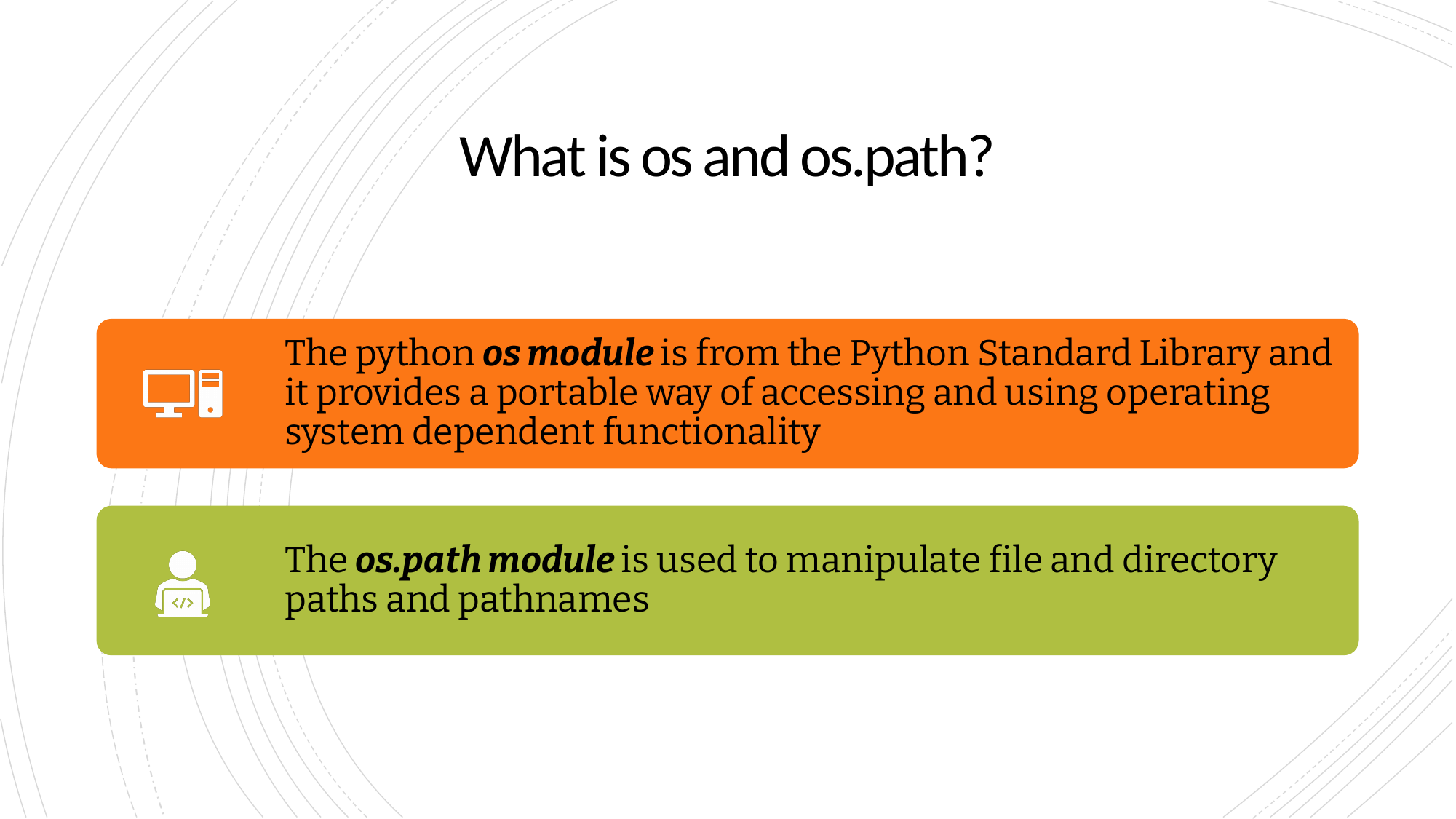

# What is os and os.path?
The python os module is from the Python Standard Library and it provides a portable way of accessing and using operating system dependent functionality
The os.path module is used to manipulate file and directory paths and pathnames